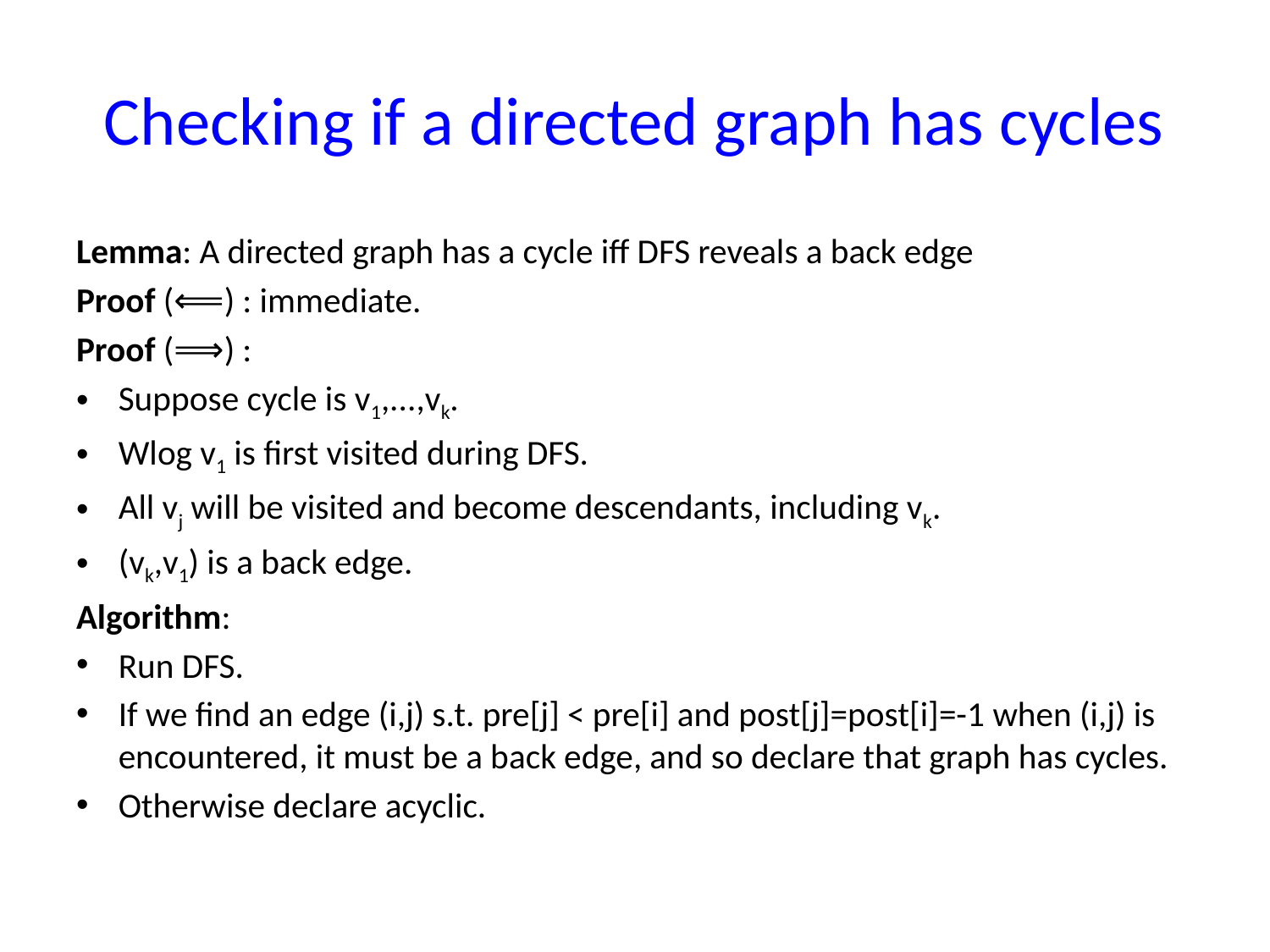

# Checking if a directed graph has cycles
Lemma: A directed graph has a cycle iff DFS reveals a back edge
Proof (⟸) : immediate.
Proof (⟹) :
Suppose cycle is v1,...,vk.
Wlog v1 is first visited during DFS.
All vj will be visited and become descendants, including vk.
(vk,v1) is a back edge.
Algorithm:
Run DFS.
If we find an edge (i,j) s.t. pre[j] < pre[i] and post[j]=post[i]=-1 when (i,j) is encountered, it must be a back edge, and so declare that graph has cycles.
Otherwise declare acyclic.